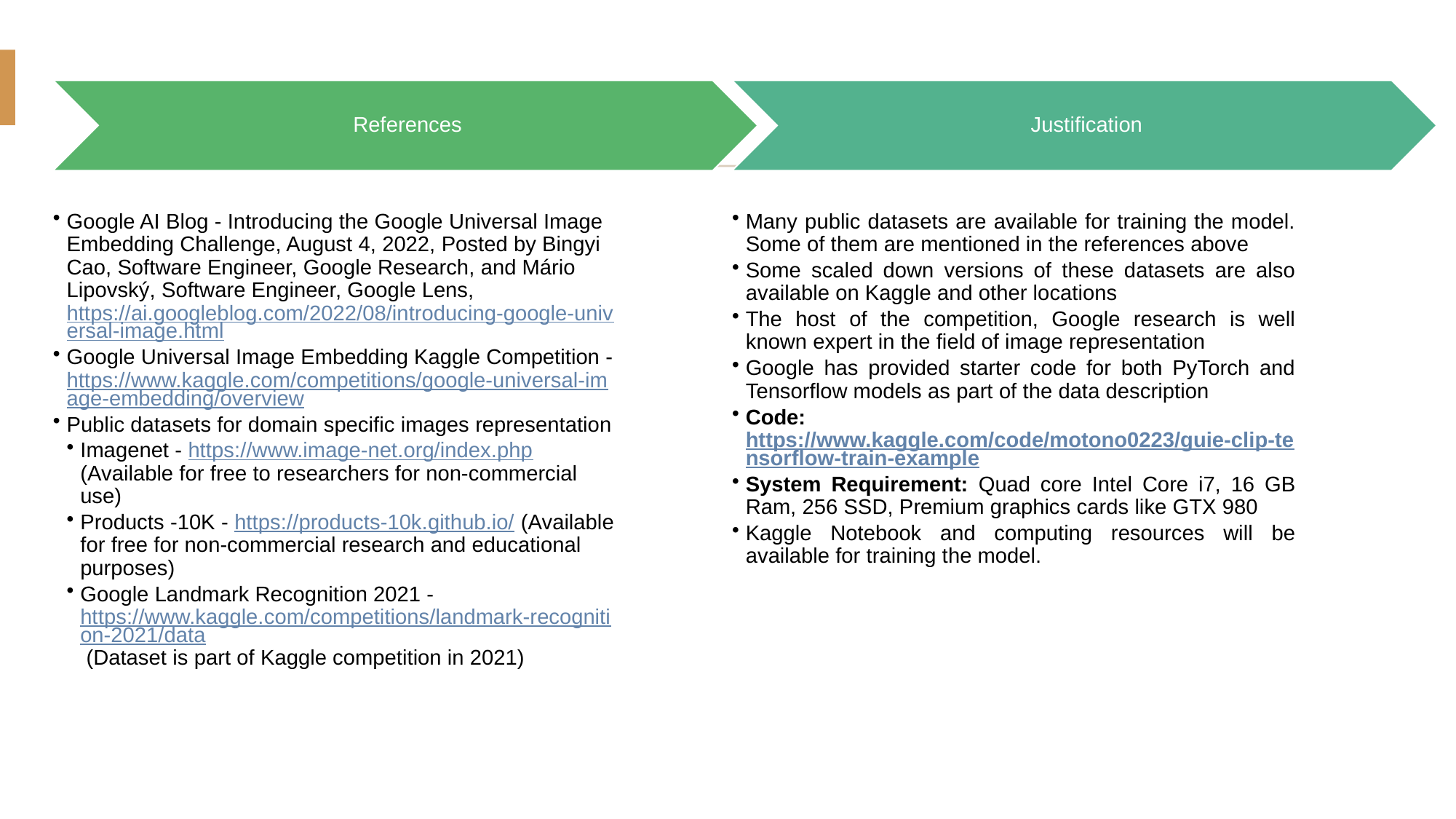

#
References

Google AI Blog - Introducing the Google Universal Image Embedding Challenge, August 4, 2022, Posted by Bingyi Cao, Software Engineer, Google Research, and Mário Lipovský, Software Engineer, Google Lens, https://ai.googleblog.com/2022/08/introducing-google-universal-image.html
Google Universal Image Embedding Kaggle Competition - https://www.kaggle.com/competitions/google-universal-image-embedding/overview
Public datasets for domain specific images representation
Imagenet - https://www.image-net.org/index.php  (Available for free to researchers for non-commercial use)
Products -10K - https://products-10k.github.io/ (Available for free for non-commercial research and educational purposes)
Google Landmark Recognition 2021 - https://www.kaggle.com/competitions/landmark-recognition-2021/data (Dataset is part of Kaggle competition in 2021)
Justification

Many public datasets are available for training the model. Some of them are mentioned in the references above
Some scaled down versions of these datasets are also available on Kaggle and other locations
The host of the competition, Google research is well known expert in the field of image representation
Google has provided starter code for both PyTorch and Tensorflow models as part of the data description
Code: https://www.kaggle.com/code/motono0223/guie-clip-tensorflow-train-example
System Requirement: Quad core Intel Core i7, 16 GB Ram, 256 SSD, Premium graphics cards like GTX 980
Kaggle Notebook and computing resources will be available for training the model.